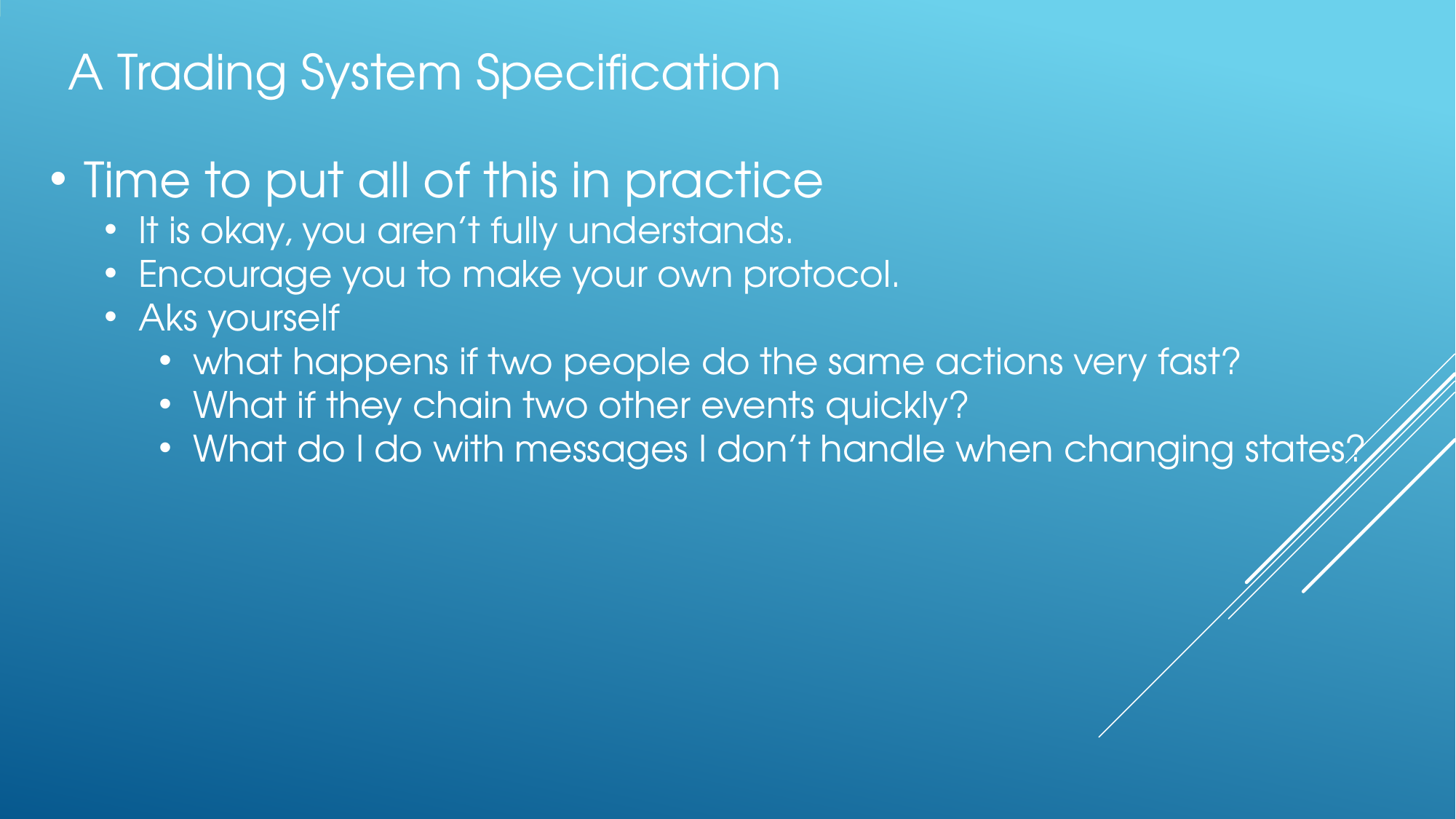

A Trading System Specification
Time to put all of this in practice
It is okay, you aren’t fully understands.
Encourage you to make your own protocol.
Aks yourself
what happens if two people do the same actions very fast?
What if they chain two other events quickly?
What do I do with messages I don’t handle when changing states?